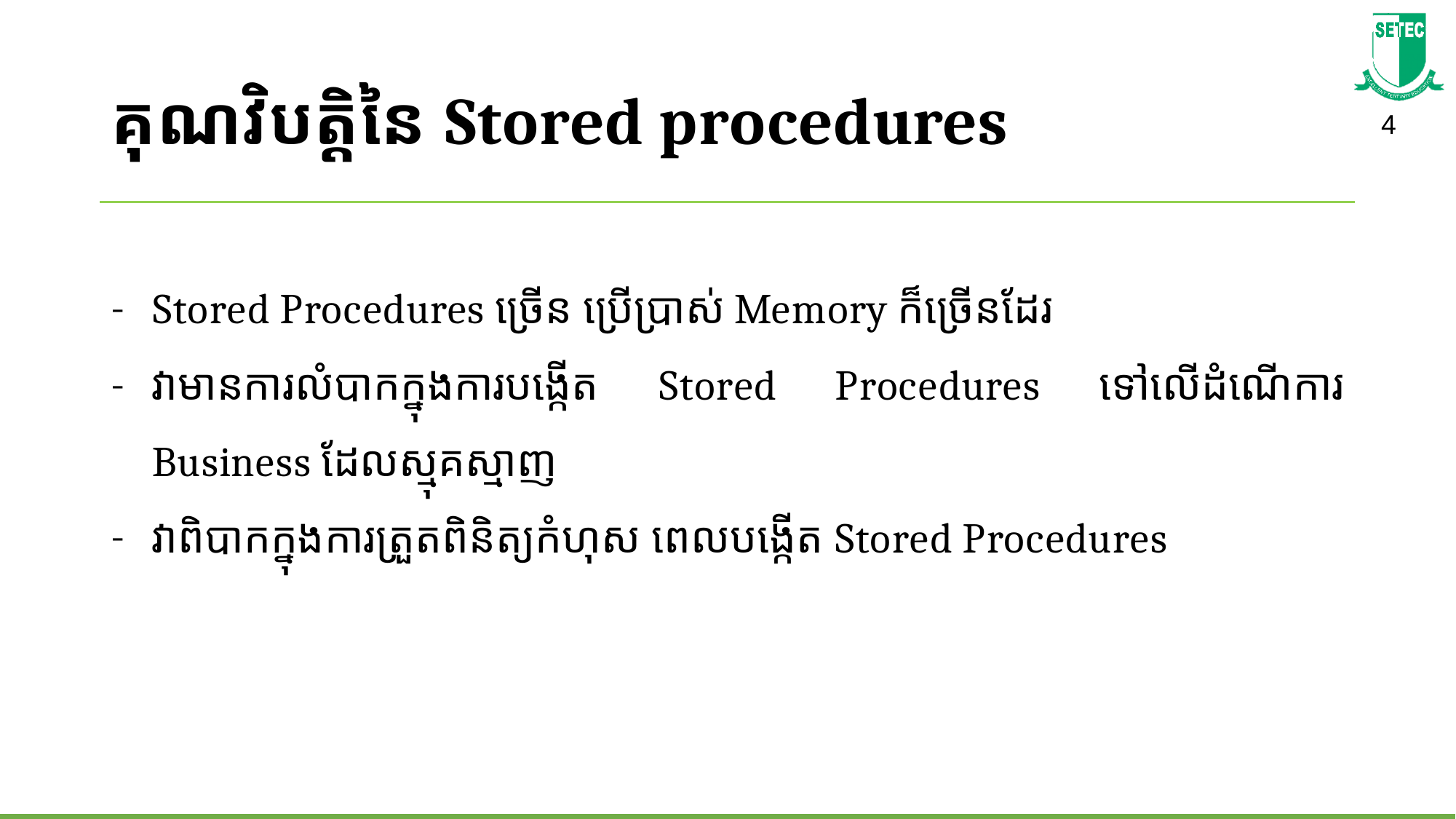

# គុណវិបត្តិនៃ Stored procedures
Stored Procedures ច្រើន ប្រើប្រាស់ Memory ក៏ច្រើនដែរ
វាមានការលំបាកក្នុងការបង្កើត Stored Procedures ទៅលើ​ដំណើការ​ Business ដែលស្មុគ​ស្មាញ
វាពិបាកក្នុងការ​ត្រួតពិនិត្យ​កំហុស ពេលបង្កើត Stored Procedures